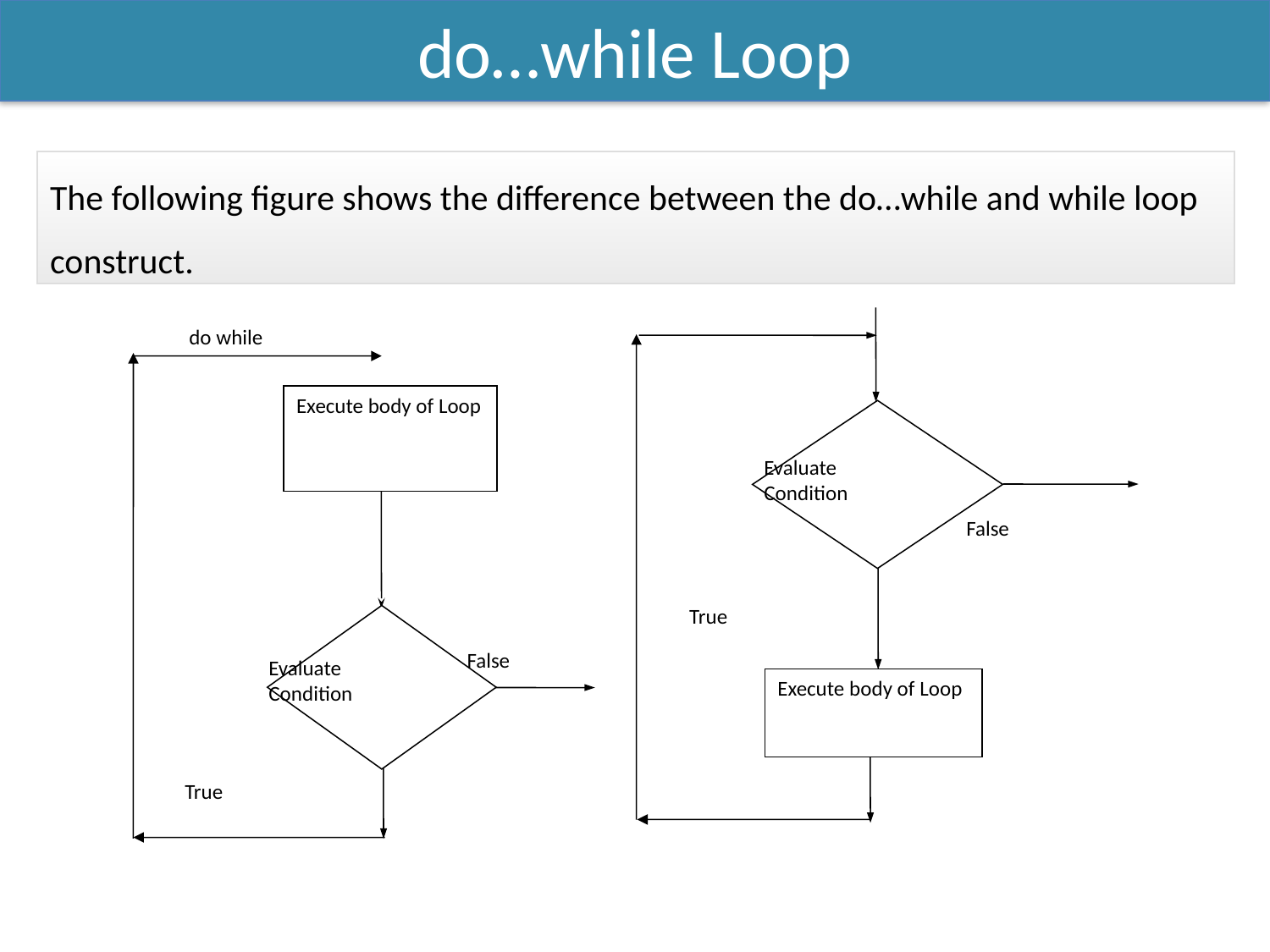

do…while Loop
The following figure shows the difference between the do…while and while loop construct.

Evaluate
Condition

False

True
Execute body of Loop

do while

Execute body of Loop

False
Evaluate
Condition

True